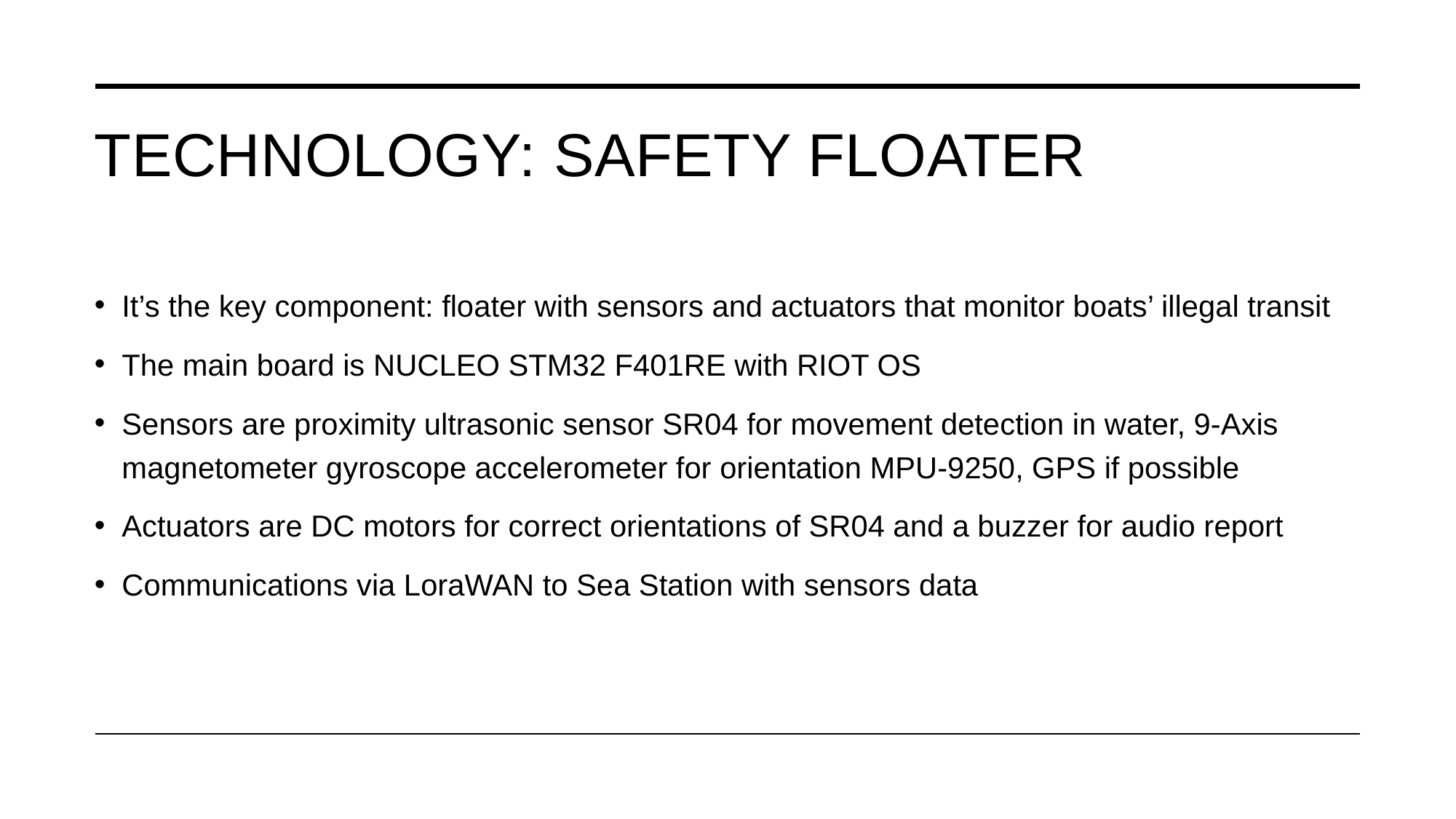

# Technology: safety floater
It’s the key component: floater with sensors and actuators that monitor boats’ illegal transit
The main board is NUCLEO STM32 F401RE with RIOT OS
Sensors are proximity ultrasonic sensor SR04 for movement detection in water, 9-Axis magnetometer gyroscope accelerometer for orientation MPU-9250, GPS if possible
Actuators are DC motors for correct orientations of SR04 and a buzzer for audio report
Communications via LoraWAN to Sea Station with sensors data